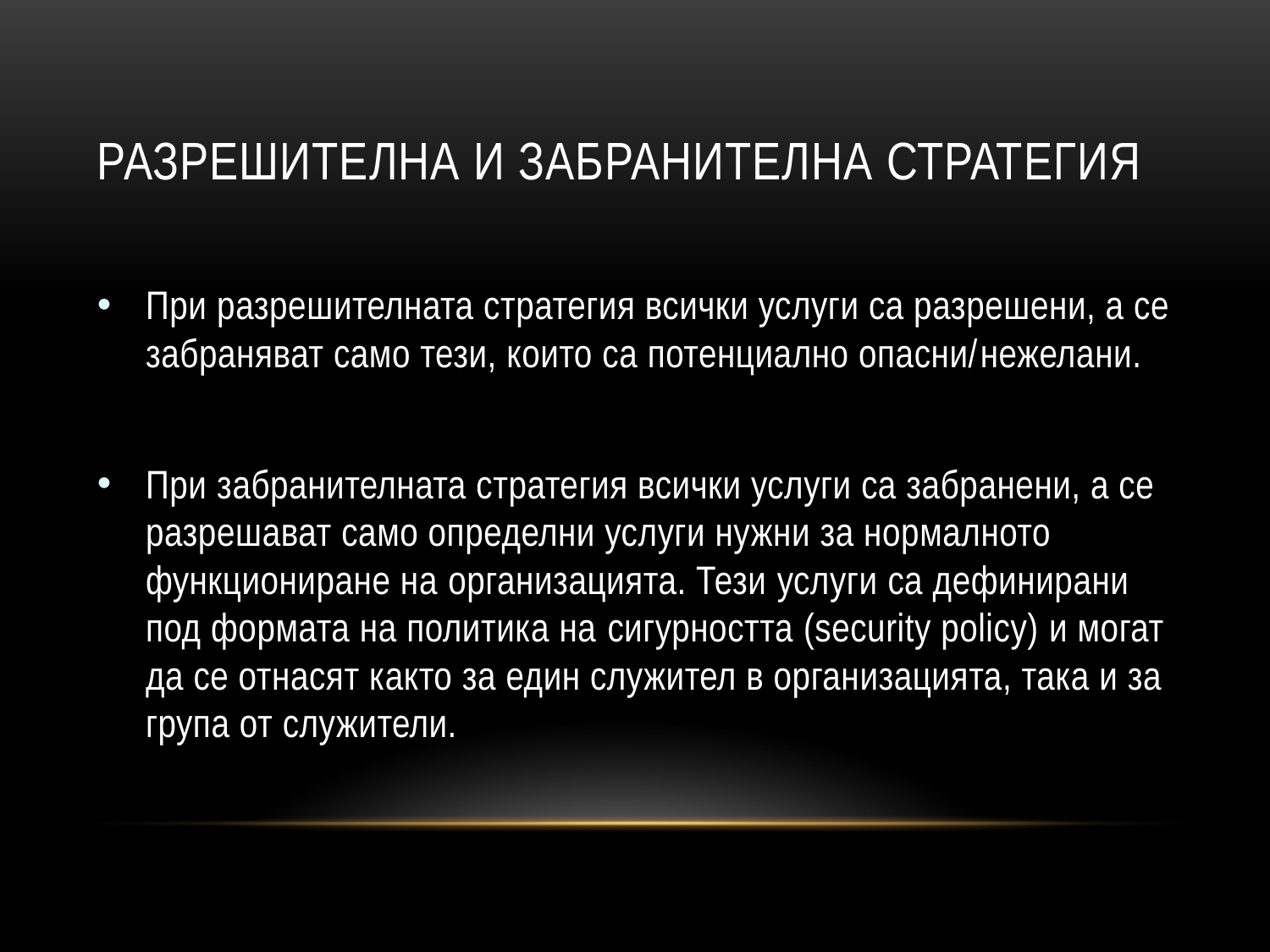

# разрешителна и забранителна стратегия

При разрешителната стратегия всички услуги са разрешени, а се забраняват само тези, които са потенциално опасни/нежелани.

При забранителната стратегия всички услуги са забранени, а се разрешават само определни услуги нужни за нормалното функциониране на организацията. Тези услуги са дефинирани под формата на политика на сигурността (security policy) и могат да се отнасят както за един служител в организацията, така и за група от служители.